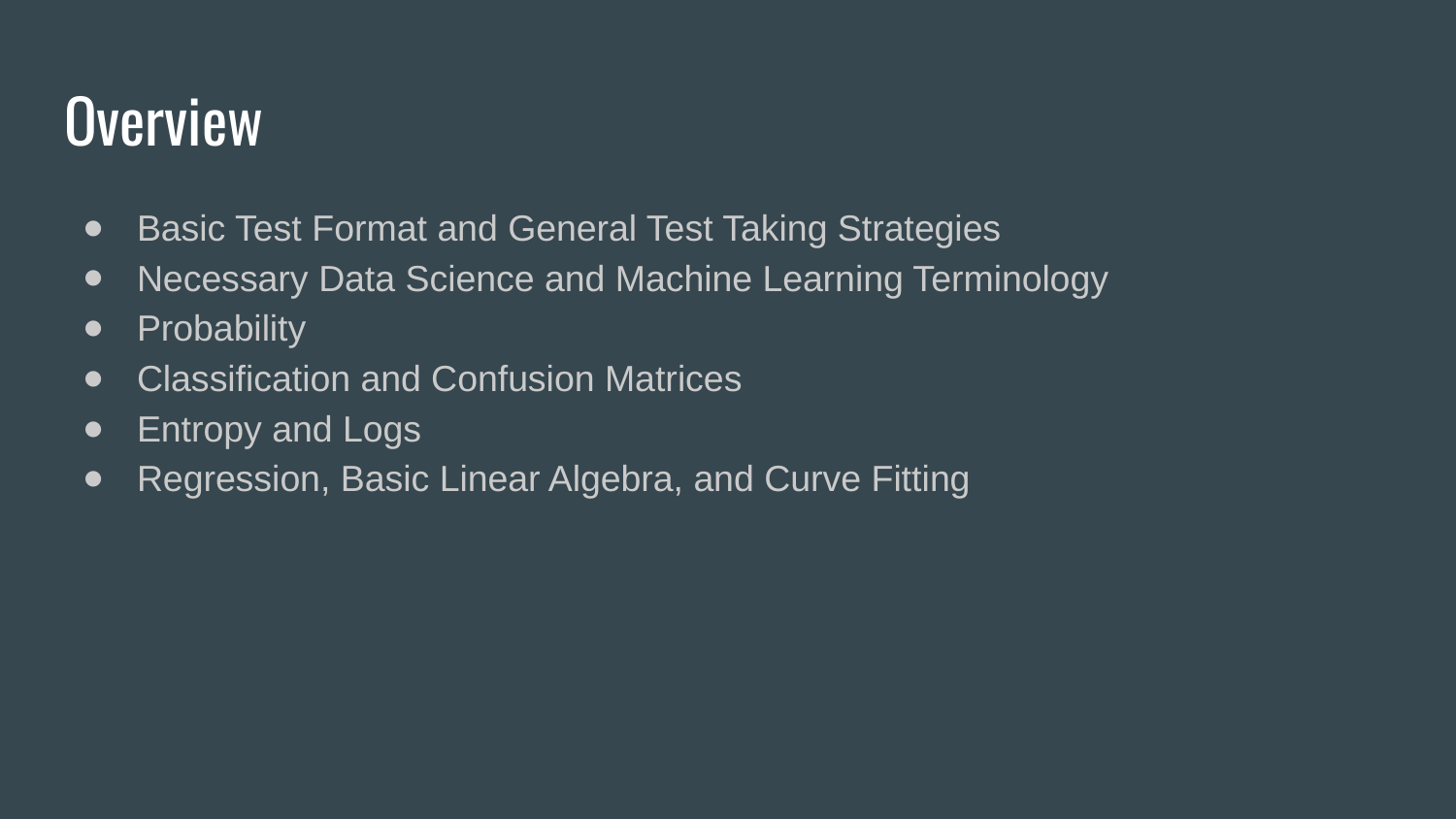

# Overview
Basic Test Format and General Test Taking Strategies
Necessary Data Science and Machine Learning Terminology
Probability
Classification and Confusion Matrices
Entropy and Logs
Regression, Basic Linear Algebra, and Curve Fitting